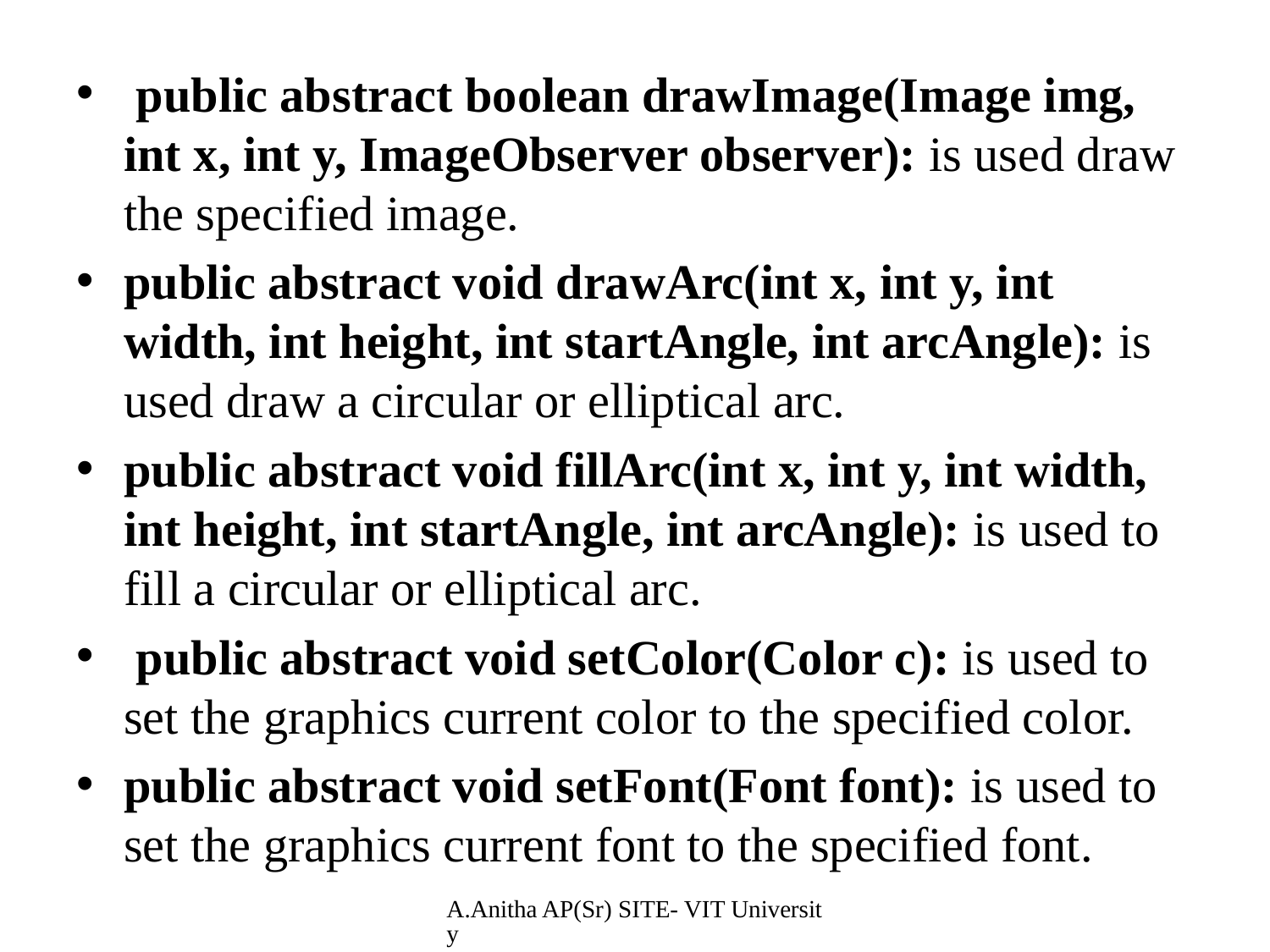

public abstract boolean drawImage(Image img, int x, int y, ImageObserver observer): is used draw the specified image.
public abstract void drawArc(int x, int y, int width, int height, int startAngle, int arcAngle): is used draw a circular or elliptical arc.
public abstract void fillArc(int x, int y, int width, int height, int startAngle, int arcAngle): is used to fill a circular or elliptical arc.
 public abstract void setColor(Color c): is used to set the graphics current color to the specified color.
public abstract void setFont(Font font): is used to set the graphics current font to the specified font.
A.Anitha AP(Sr) SITE- VIT University